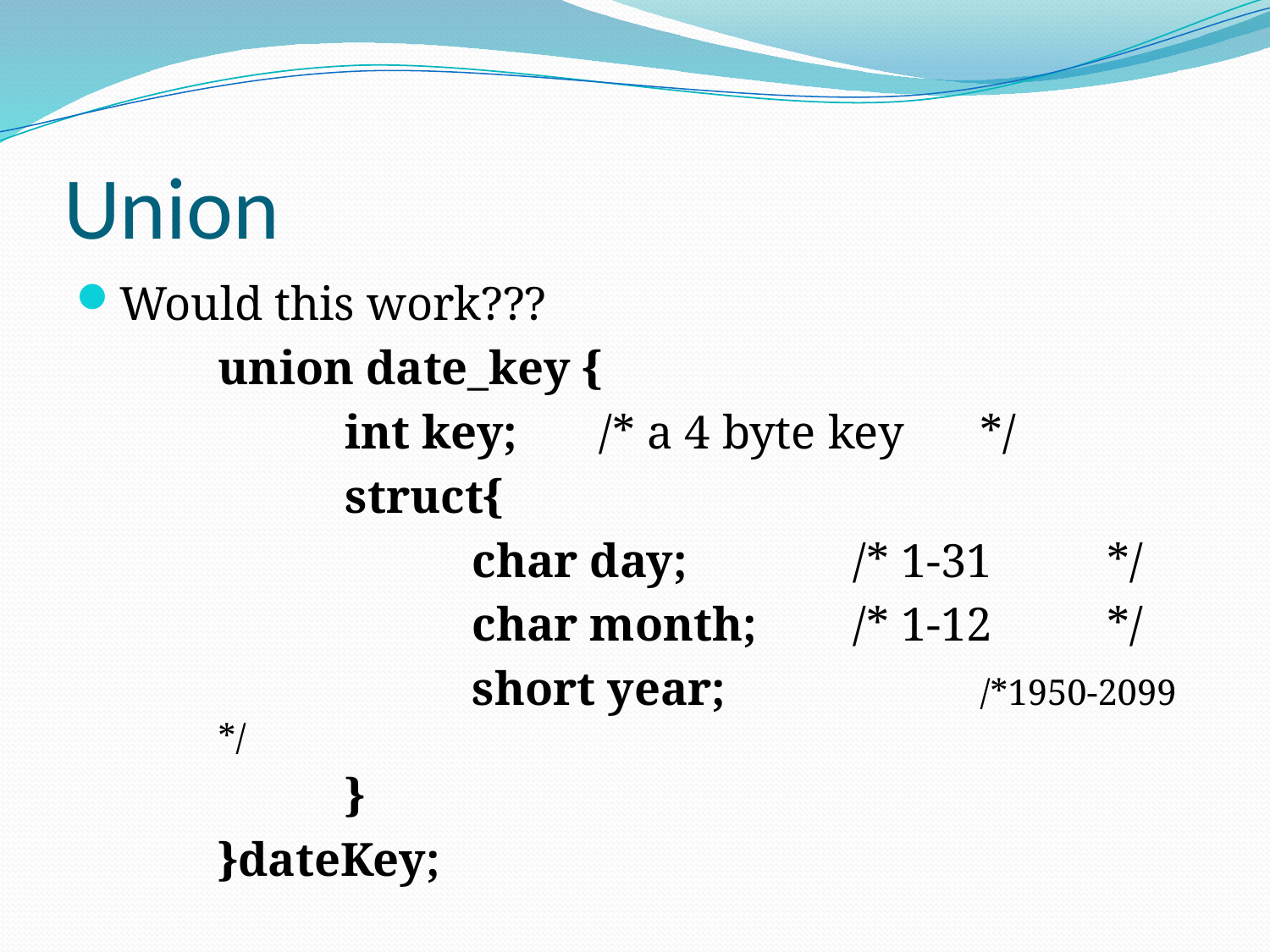

# Union
Would this work???
	union date_key {
		int key;	/* a 4 byte key	*/
		struct{
			char day;		/* 1-31	*/
			char month;	/* 1-12	*/
			short year;		/*1950-2099	*/
		}
	}dateKey;